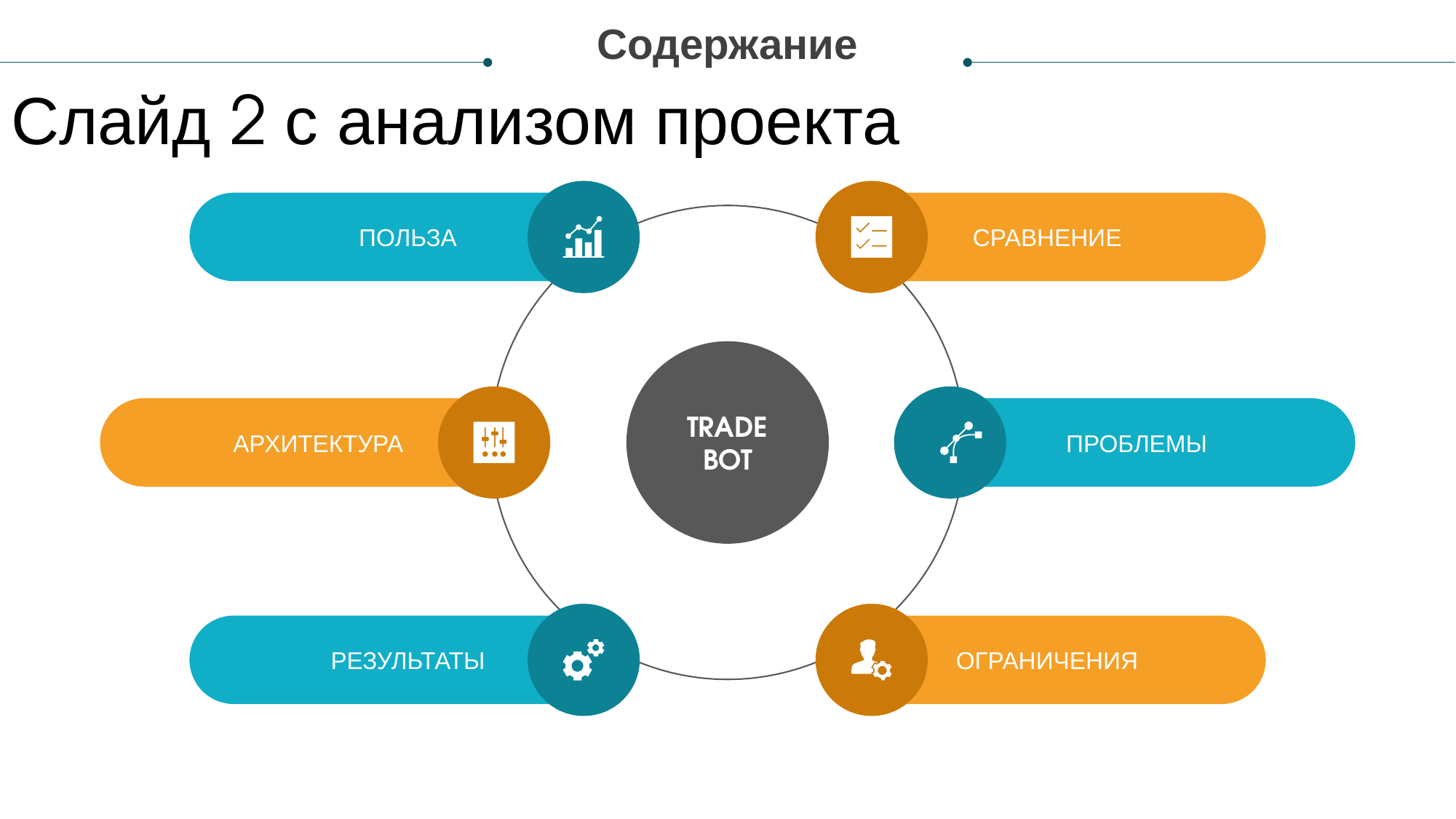

Содержание
Слайд 2 с анализом проекта

ПОЛЬЗА
СРАВНЕНИЕ

TRADE BOT

АРХИТЕКТУРА
ПРОБЛЕМЫ

РЕЗУЛЬТАТЫ
ОГРАНИЧЕНИЯ